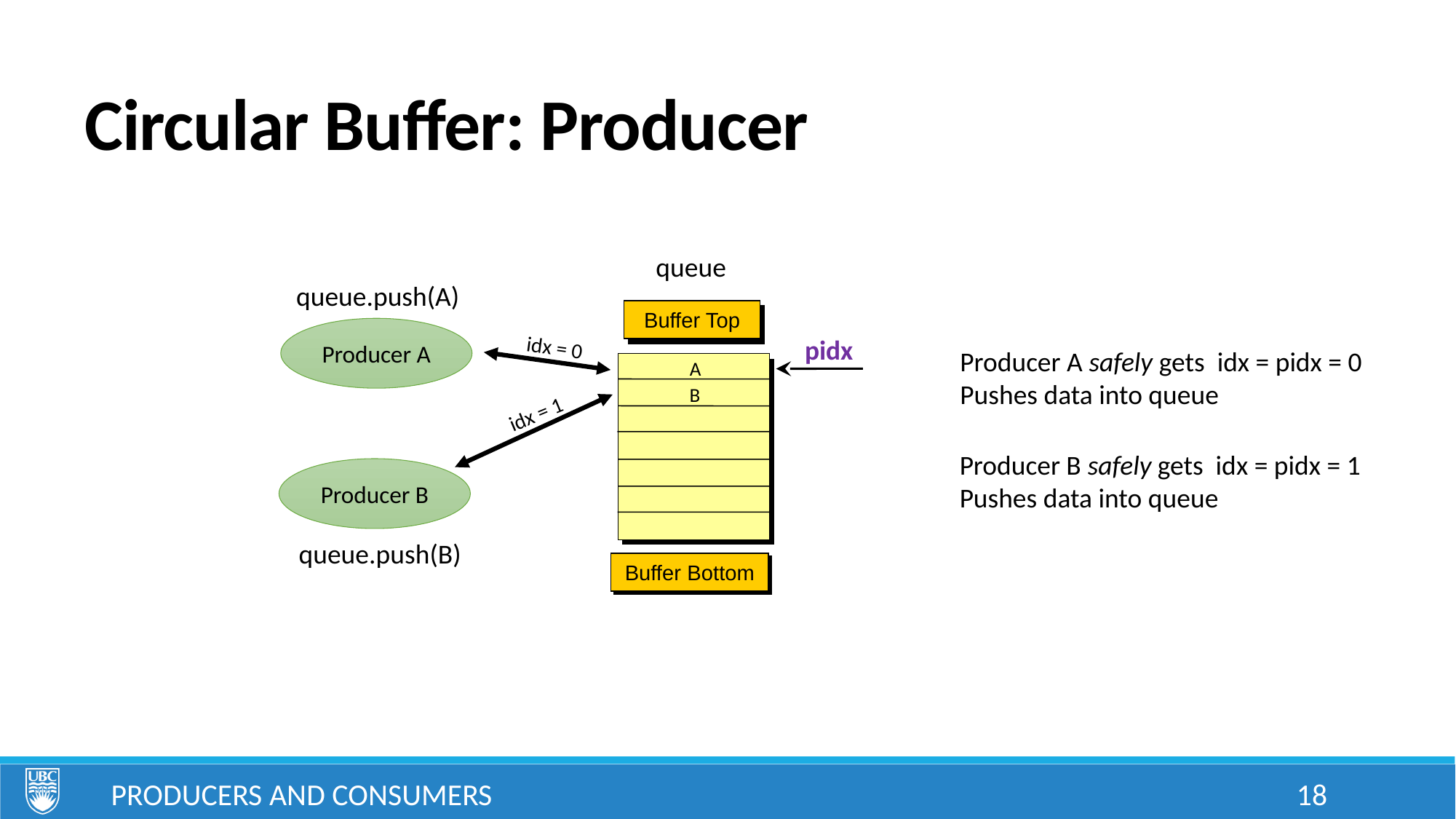

# Circular Buffer: Producer
queue
queue.push(A)
Buffer Top

Producer A
pidx

idx = 0
Producer A safely gets  idx = pidx = 0
Pushes data into queue
A

B

idx = 1

Producer B safely gets  idx = pidx = 1
Pushes data into queue
Producer B

queue.push(B)
Buffer Bottom

Producers and Consumers
18